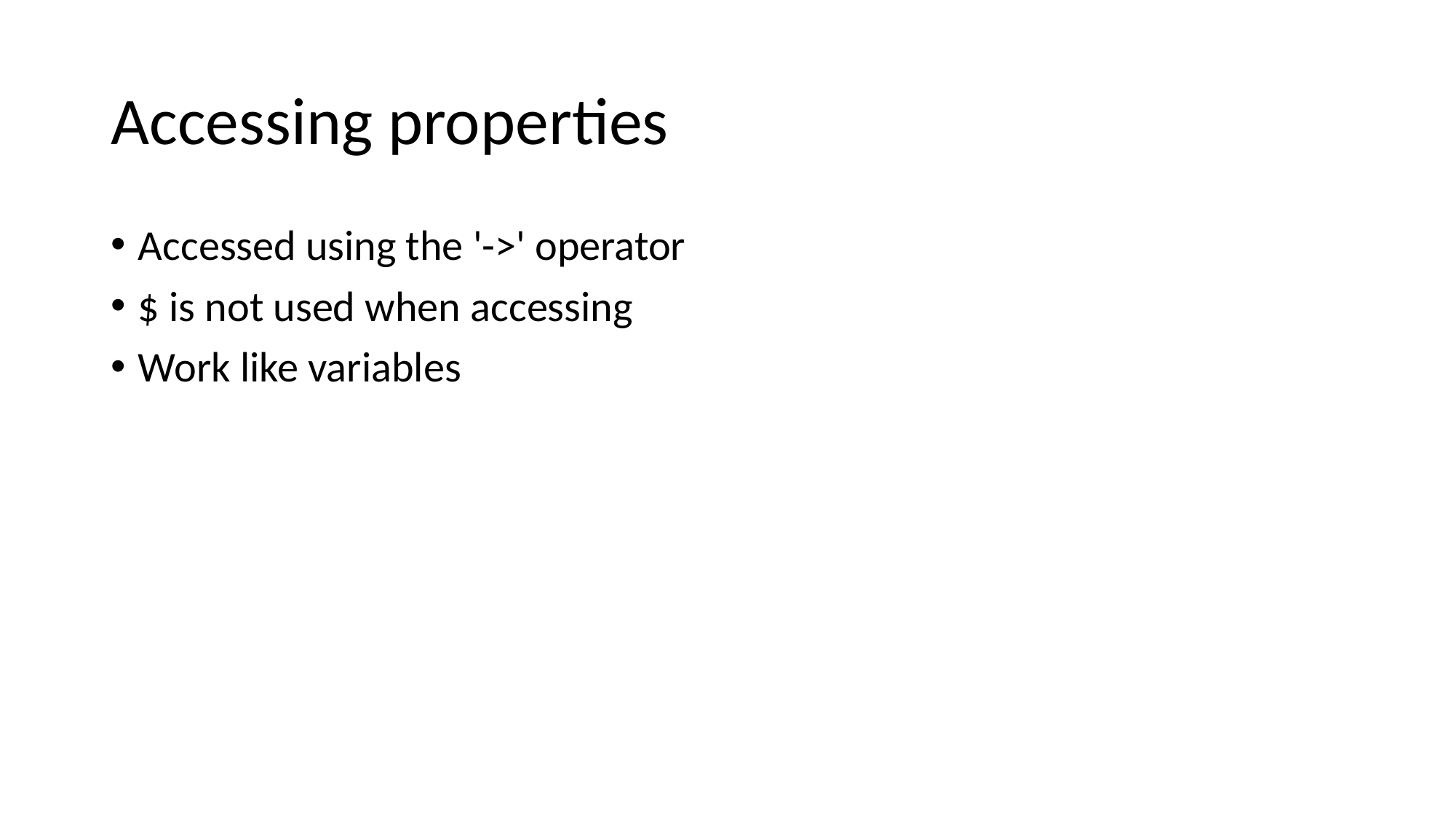

# Accessing properties
Accessed using the '->' operator
$ is not used when accessing
Work like variables